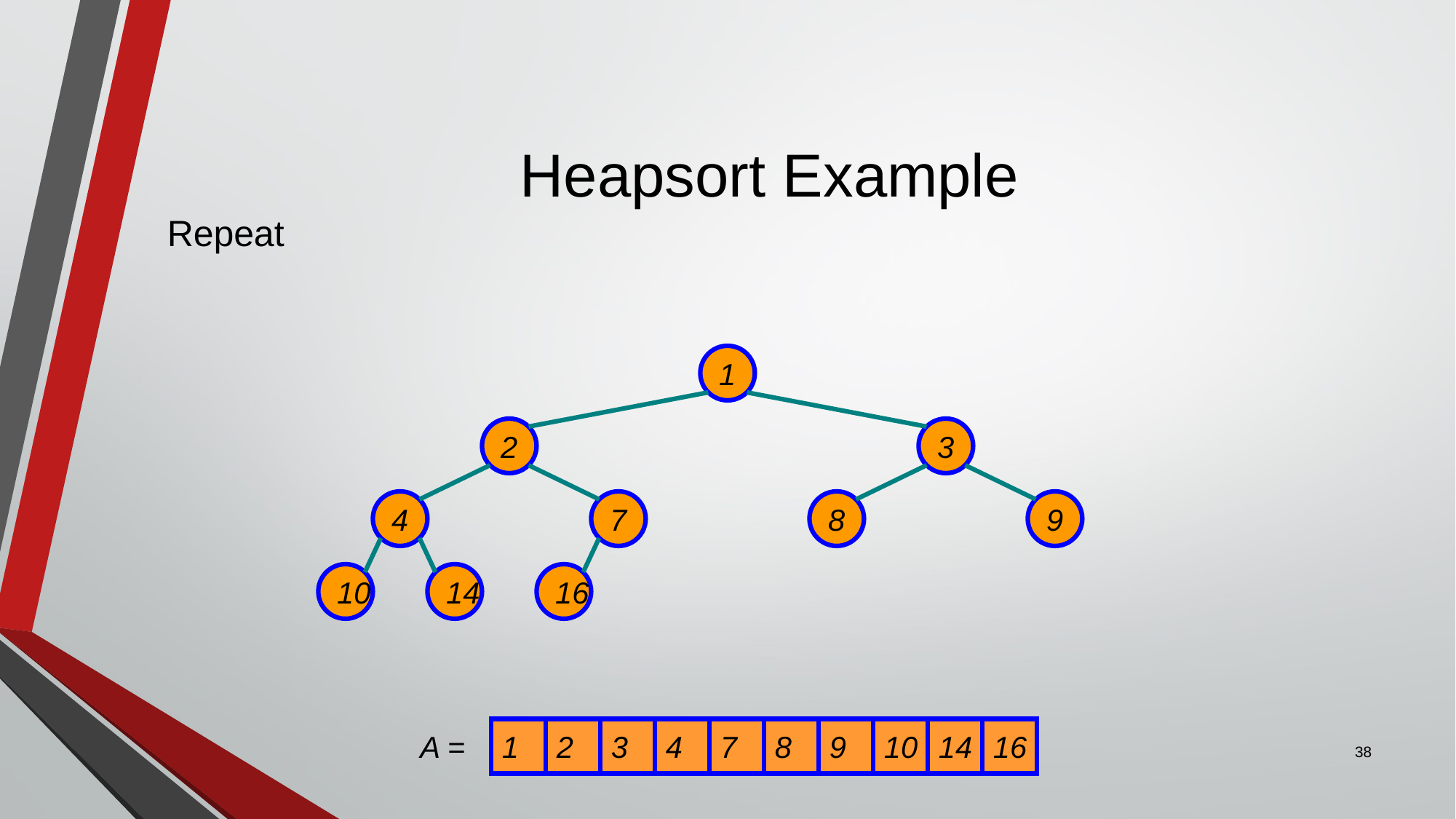

# Heapsort Example
Repeat
1
2
3
4
7
8
9
10
14
16
A =
1
2
3
4
7
8
9
10
14
16
38